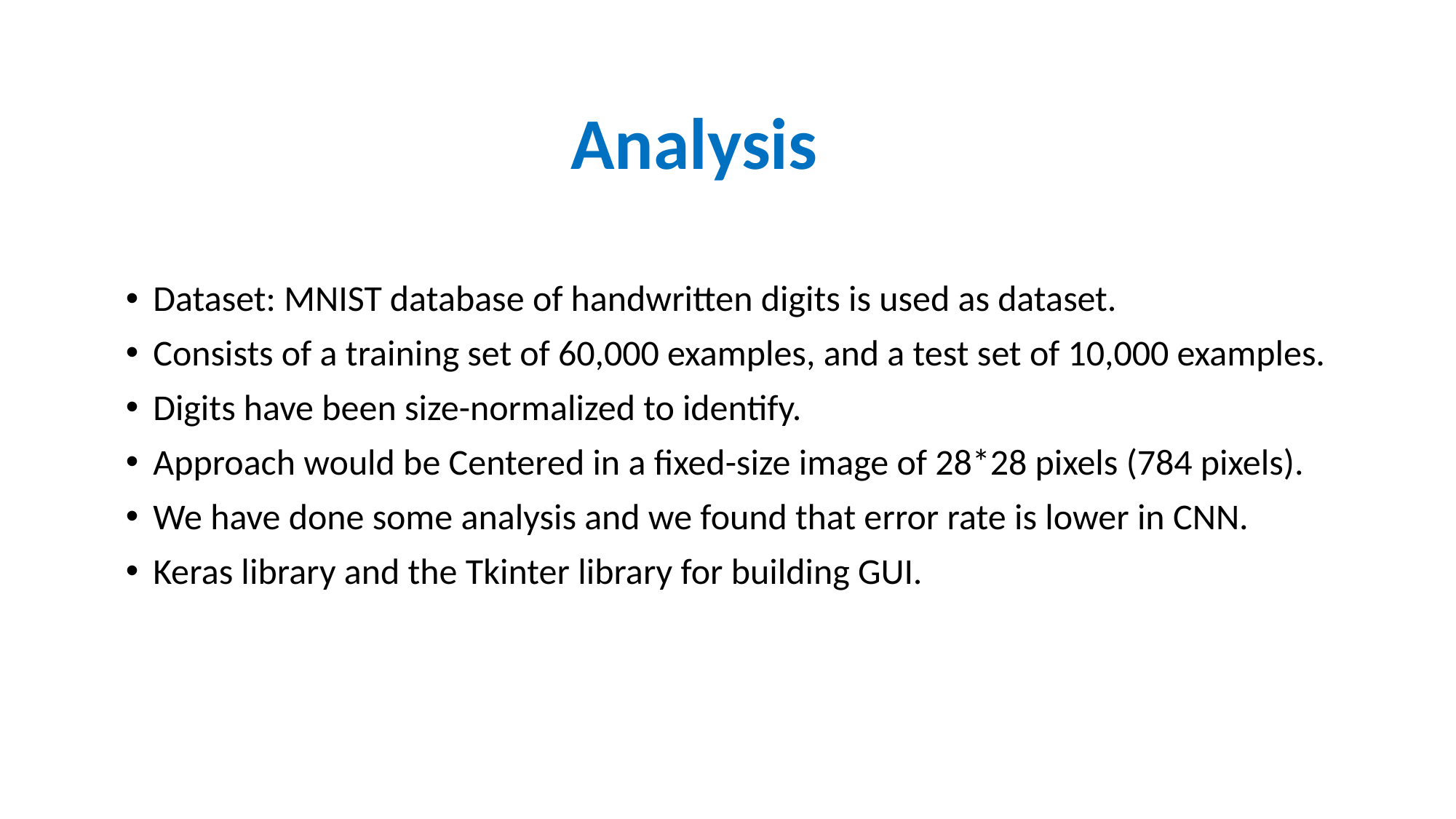

# Analysis

Dataset: MNIST database of handwritten digits is used as dataset.
Consists of a training set of 60,000 examples, and a test set of 10,000 examples.
Digits have been size-normalized to identify.
Approach would be Centered in a fixed-size image of 28*28 pixels (784 pixels).
We have done some analysis and we found that error rate is lower in CNN.
Keras library and the Tkinter library for building GUI.